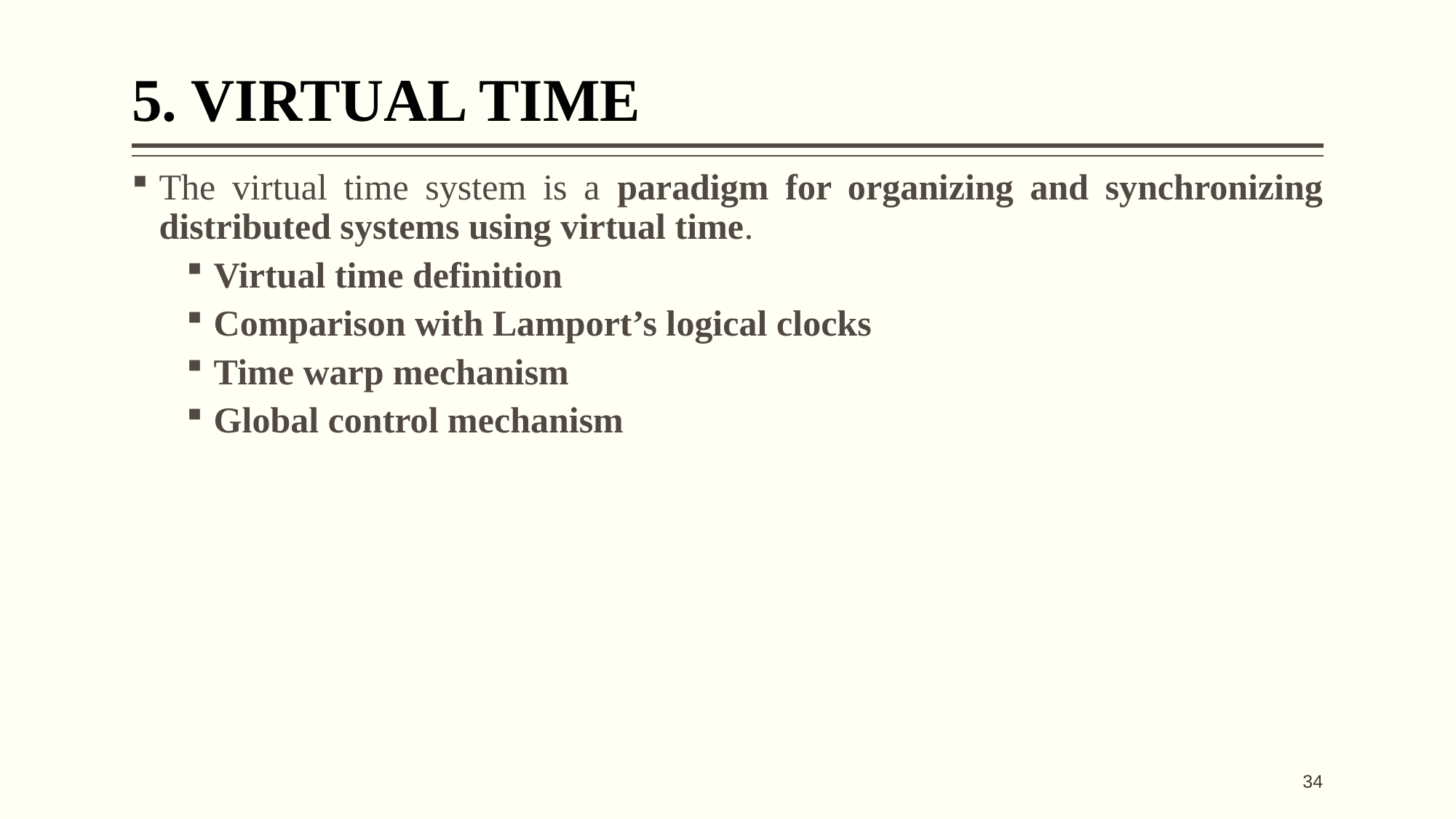

# 5. VIRTUAL TIME
The virtual time system is a paradigm for organizing and synchronizing distributed systems using virtual time.
Virtual time definition
Comparison with Lamport’s logical clocks
Time warp mechanism
Global control mechanism

34